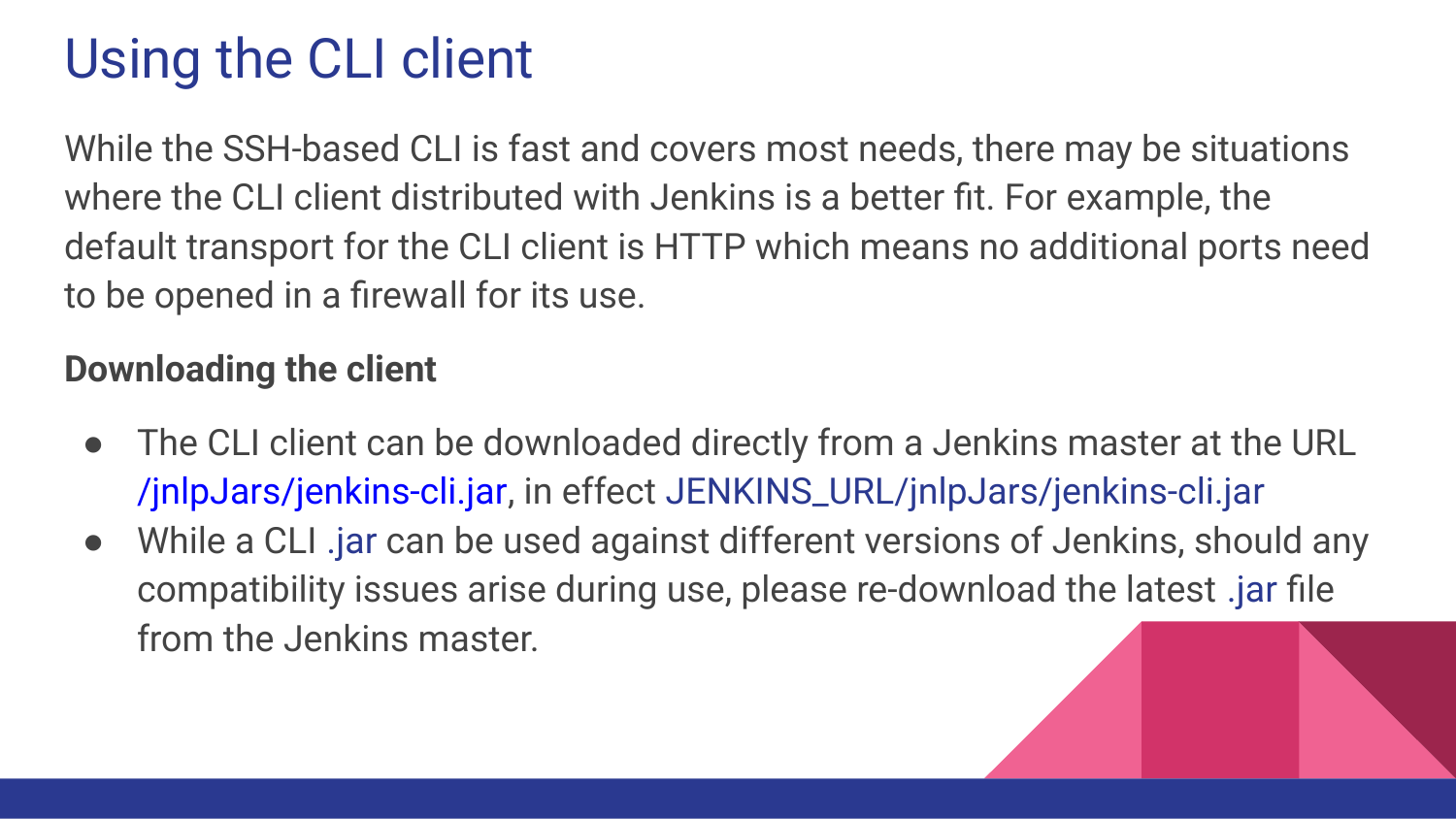

# Using the CLI client
While the SSH-based CLI is fast and covers most needs, there may be situations where the CLI client distributed with Jenkins is a better fit. For example, the default transport for the CLI client is HTTP which means no additional ports need to be opened in a firewall for its use.
Downloading the client
The CLI client can be downloaded directly from a Jenkins master at the URL /jnlpJars/jenkins-cli.jar, in effect JENKINS_URL/jnlpJars/jenkins-cli.jar
While a CLI .jar can be used against different versions of Jenkins, should any compatibility issues arise during use, please re-download the latest .jar file from the Jenkins master.